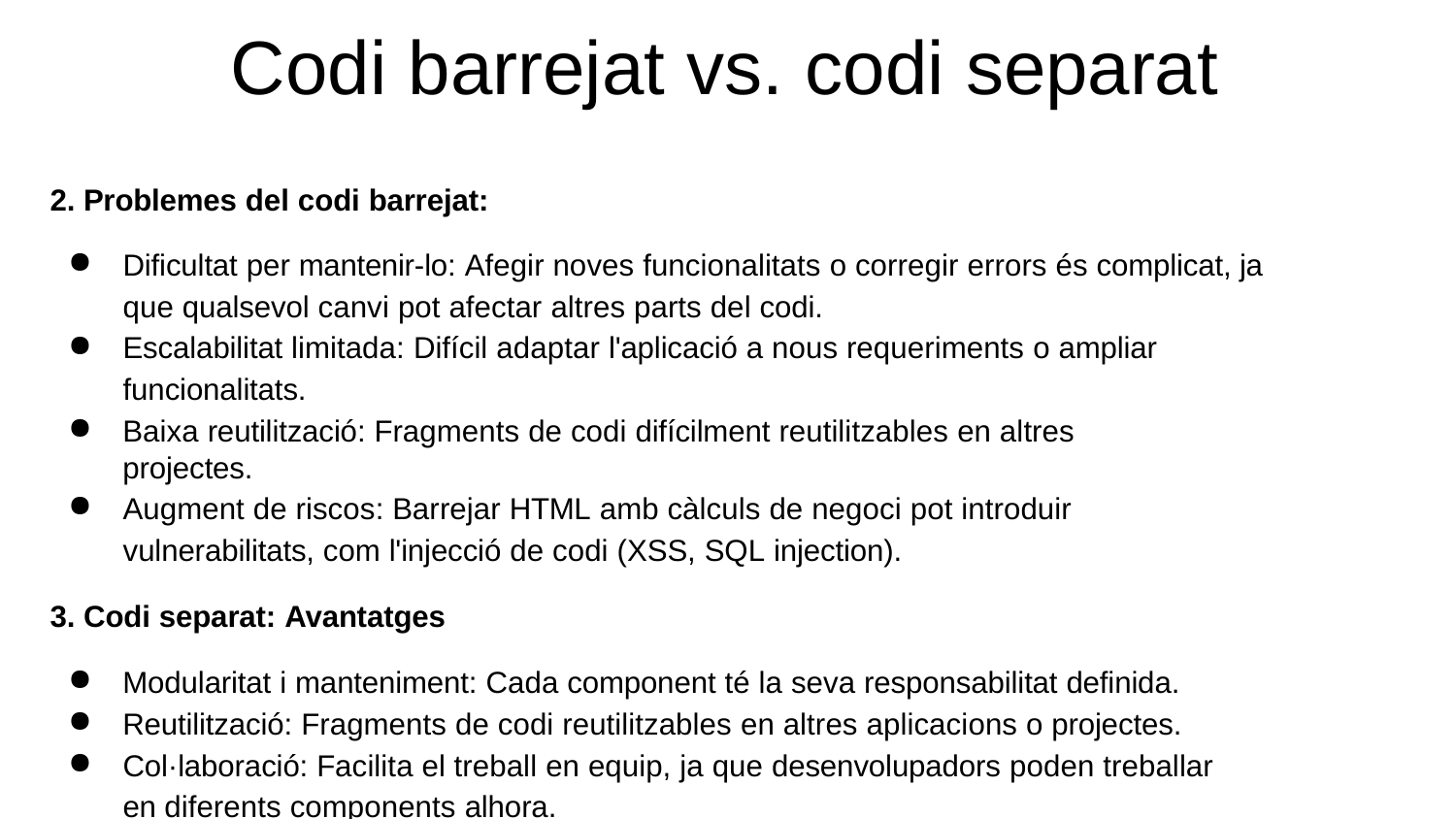

# Codi barrejat vs. codi separat
Problemes del codi barrejat:
Dificultat per mantenir-lo: Afegir noves funcionalitats o corregir errors és complicat, ja que qualsevol canvi pot afectar altres parts del codi.
Escalabilitat limitada: Difícil adaptar l'aplicació a nous requeriments o ampliar funcionalitats.
Baixa reutilització: Fragments de codi difícilment reutilitzables en altres projectes.
Augment de riscos: Barrejar HTML amb càlculs de negoci pot introduir vulnerabilitats, com l'injecció de codi (XSS, SQL injection).
Codi separat: Avantatges
Modularitat i manteniment: Cada component té la seva responsabilitat definida.
Reutilització: Fragments de codi reutilitzables en altres aplicacions o projectes.
Col·laboració: Facilita el treball en equip, ja que desenvolupadors poden treballar en diferents components alhora.